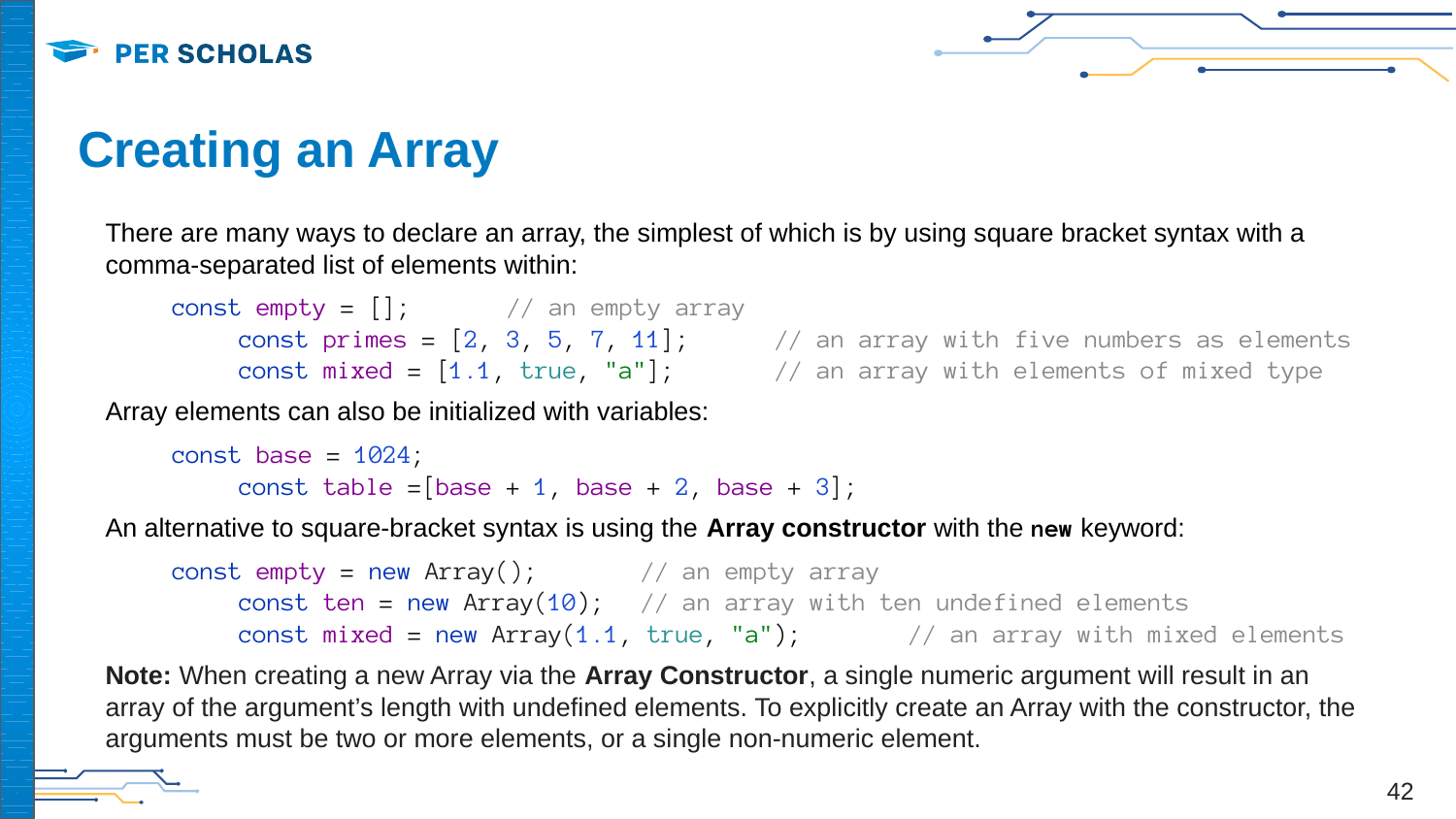

# Creating an Array
There are many ways to declare an array, the simplest of which is by using square bracket syntax with a comma-separated list of elements within:
const empty = [];				// an empty array
	const primes = [2, 3, 5, 7, 11];	// an array with five numbers as elements
	const mixed = [1.1, true, "a"];	// an array with elements of mixed type
Array elements can also be initialized with variables:
const base = 1024;
	const table =[base + 1, base + 2, base + 3];
An alternative to square-bracket syntax is using the Array constructor with the new keyword:
const empty = new Array();		// an empty array
	const ten = new Array(10);		// an array with ten undefined elements
	const mixed = new Array(1.1, true, "a");	// an array with mixed elements
Note: When creating a new Array via the Array Constructor, a single numeric argument will result in an array of the argument’s length with undefined elements. To explicitly create an Array with the constructor, the arguments must be two or more elements, or a single non-numeric element.
42